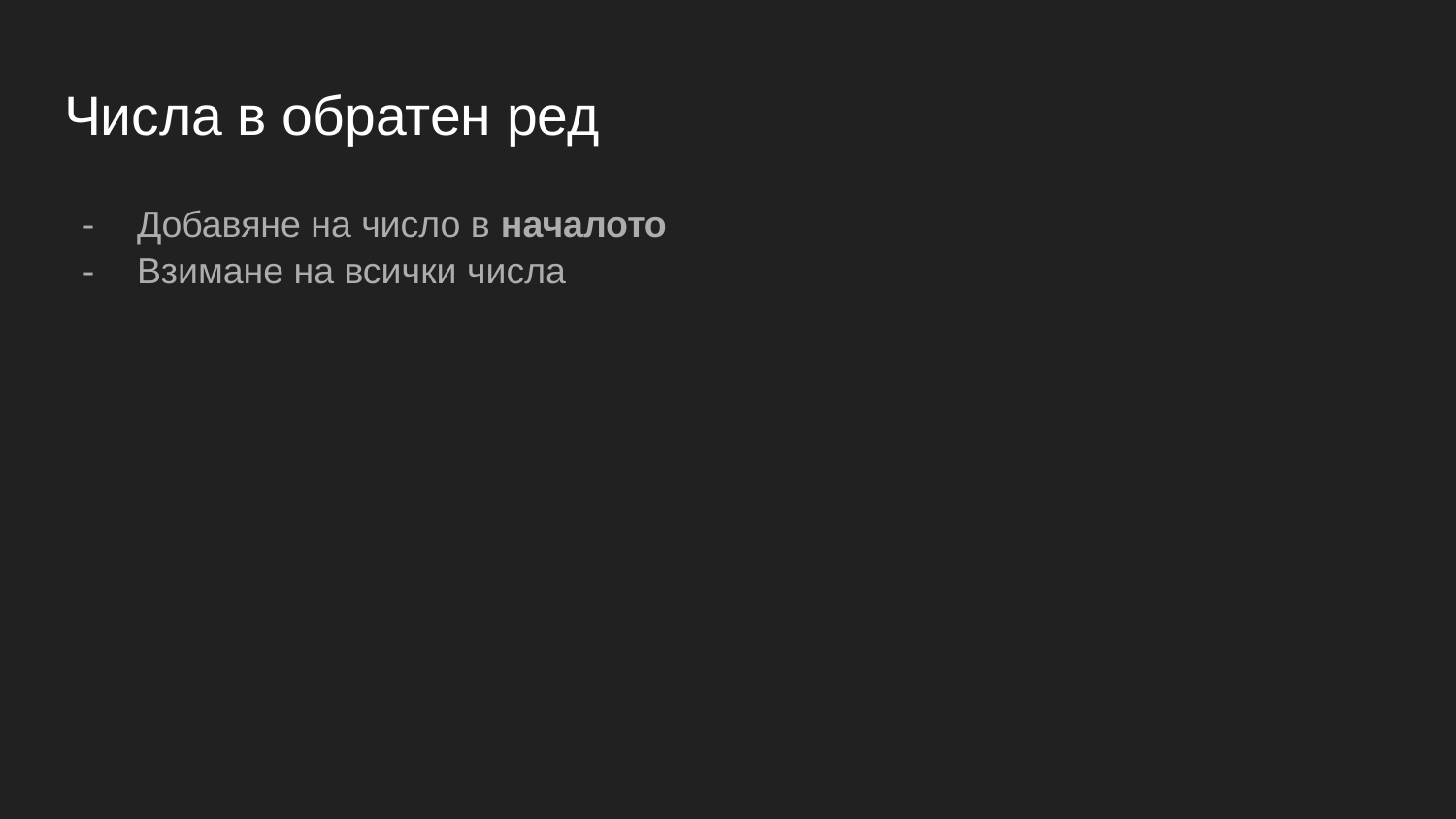

# Числа в обратен ред
Добавяне на число в началото
Взимане на всички числа